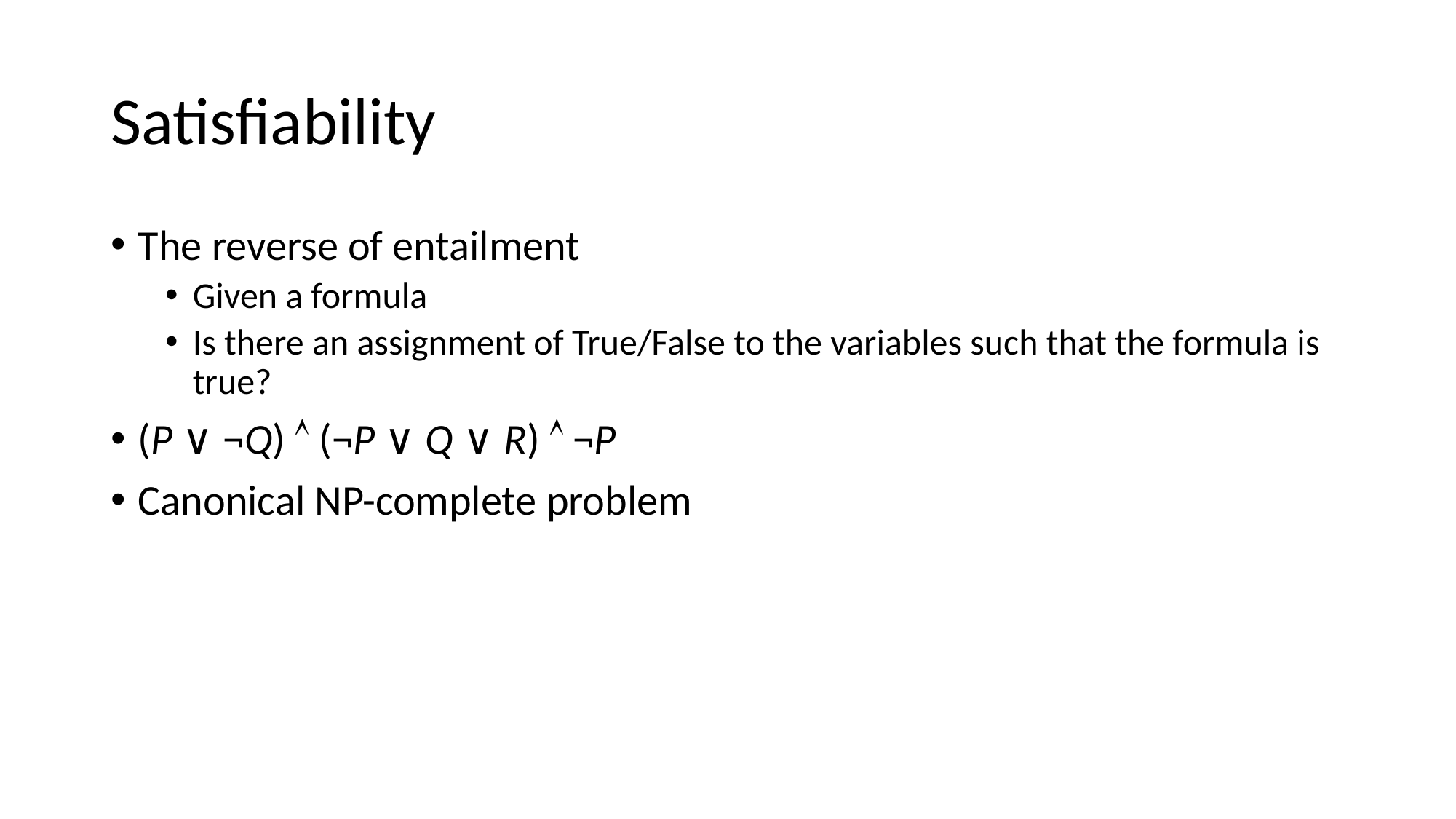

# Satisfiability
The reverse of entailment
Given a formula
Is there an assignment of True/False to the variables such that the formula is true?
(P ∨ ¬Q) ∧ (¬P ∨ Q ∨ R) ∧ ¬P
Canonical NP-complete problem